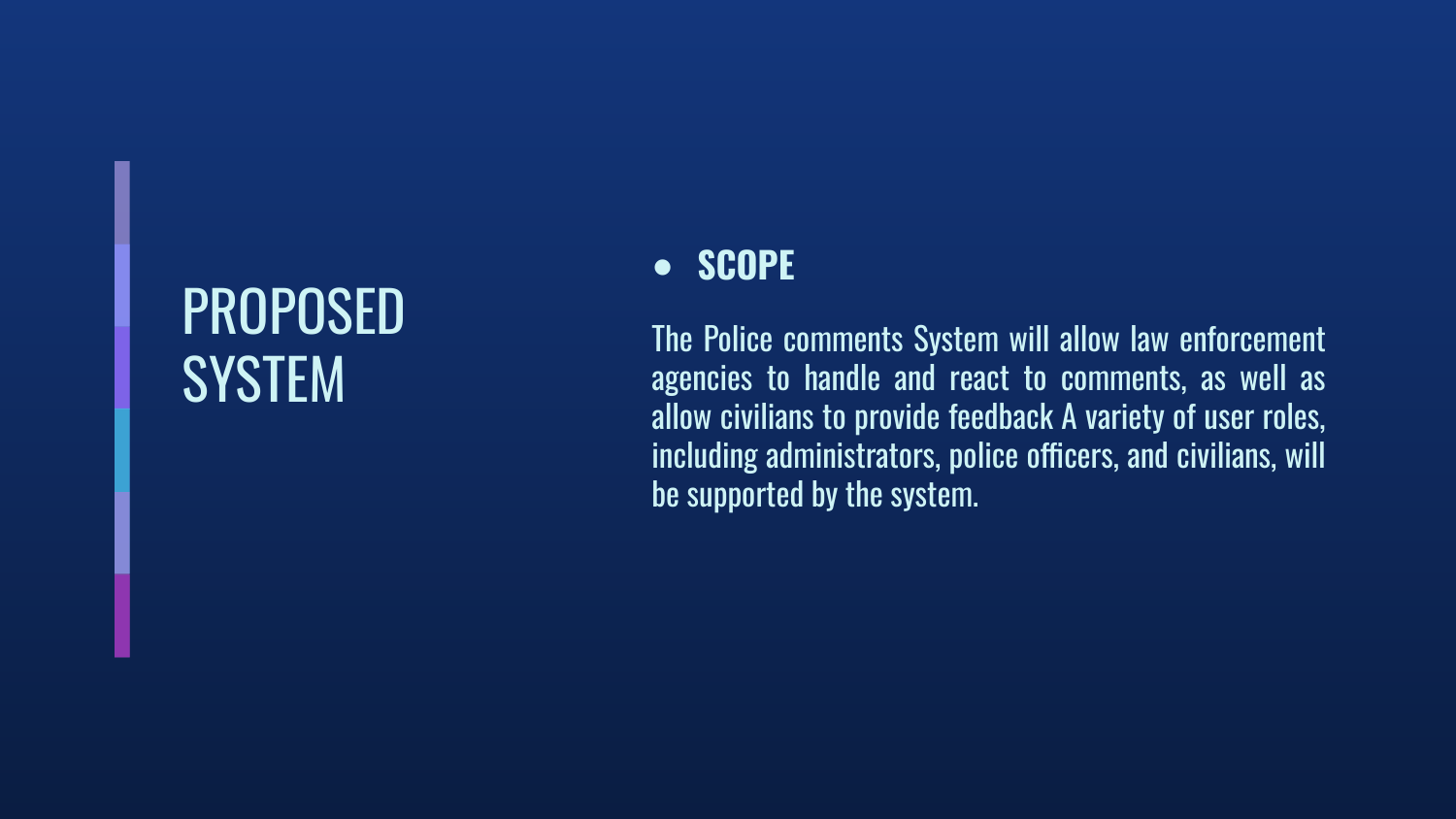

SCOPE
The Police comments System will allow law enforcement agencies to handle and react to comments, as well as allow civilians to provide feedback A variety of user roles, including administrators, police officers, and civilians, will be supported by the system.

# PROPOSED SYSTEM